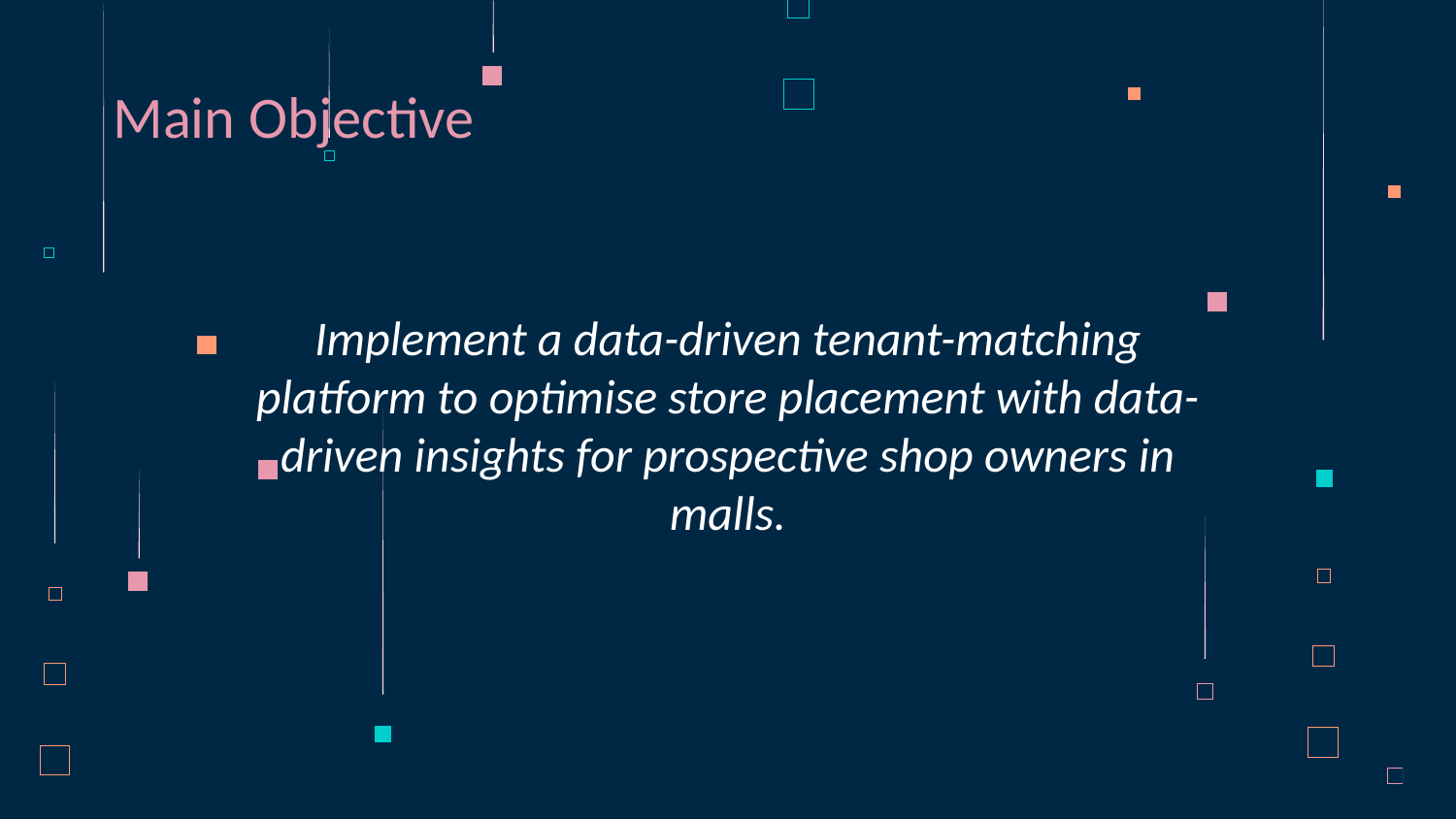

Main Objective
Implement a data-driven tenant-matching platform to optimise store placement with data-driven insights for prospective shop owners in malls.